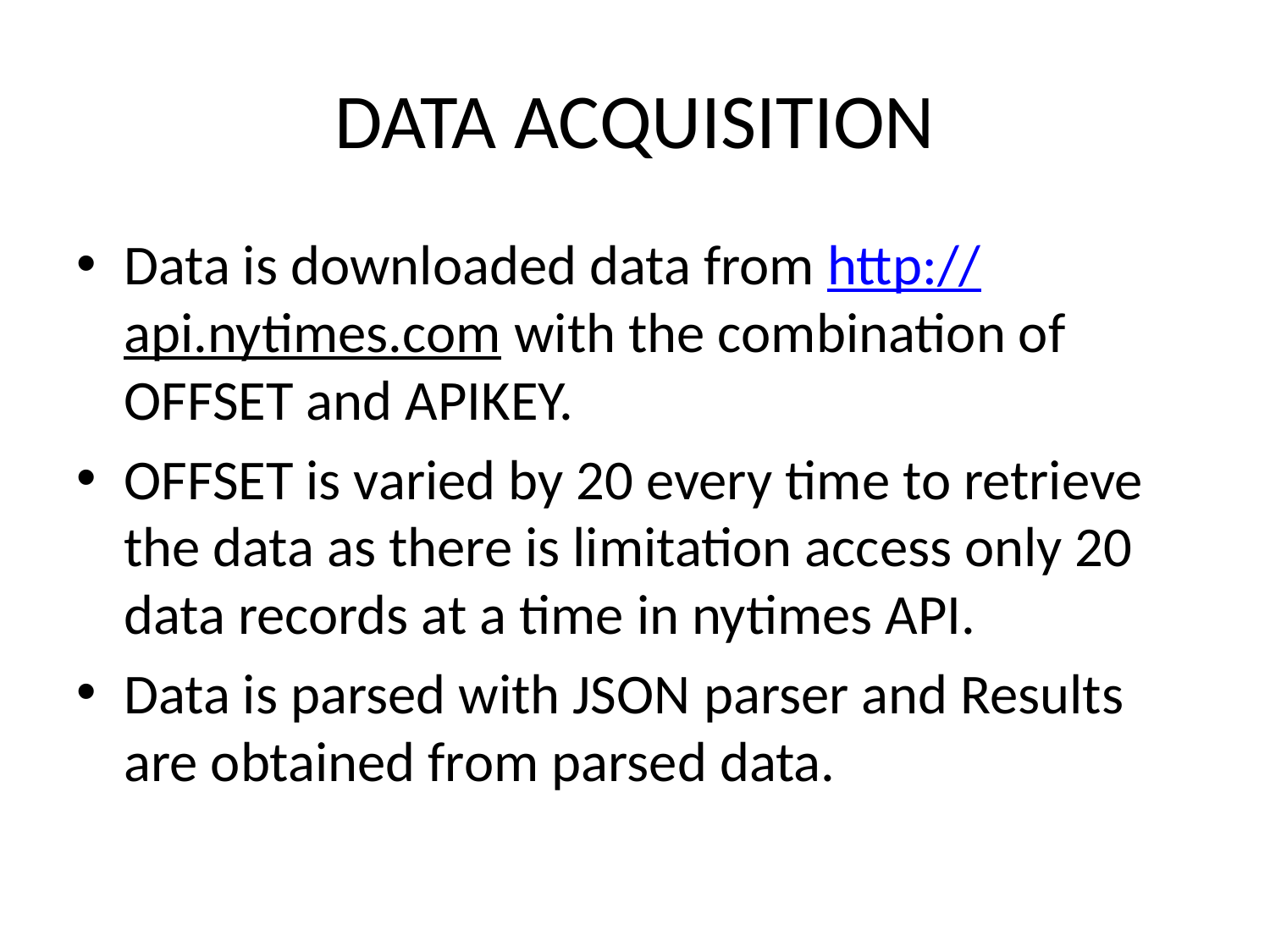

# DATA ACQUISITION
Data is downloaded data from http://api.nytimes.com with the combination of OFFSET and APIKEY.
OFFSET is varied by 20 every time to retrieve the data as there is limitation access only 20 data records at a time in nytimes API.
Data is parsed with JSON parser and Results are obtained from parsed data.